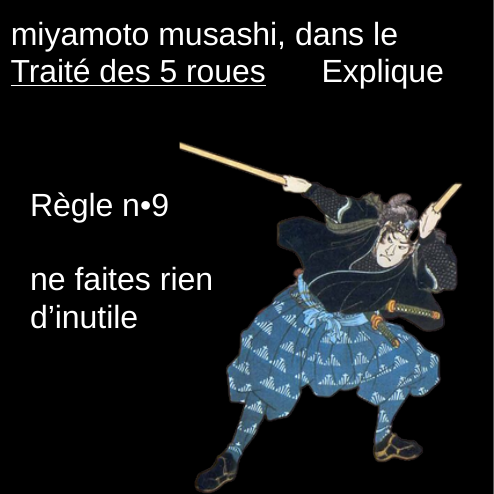

miyamoto musashi, dans le

Explique
Traité des 5 roues

Règle n•9

ne faites rien d’inutile